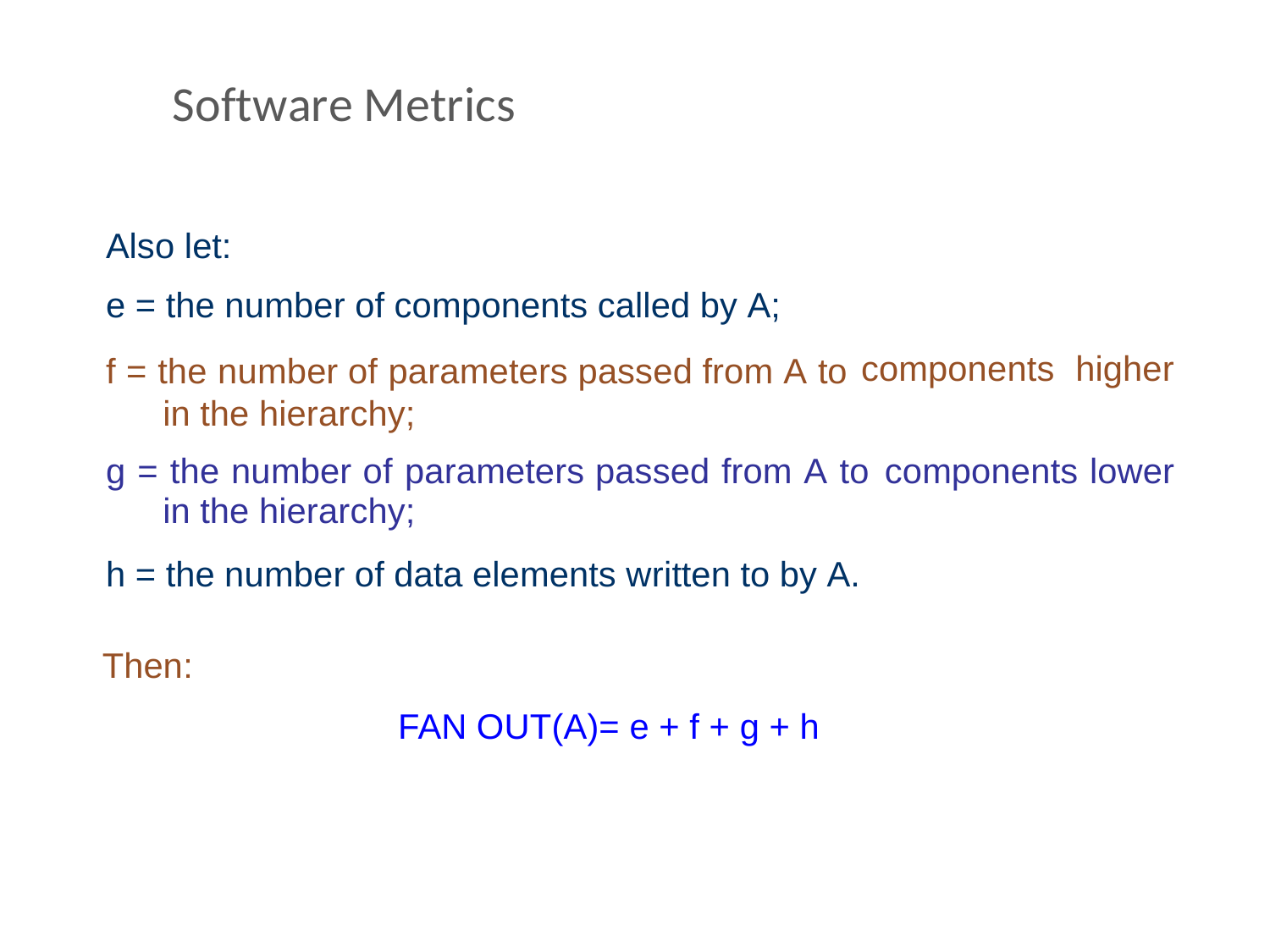

Software Metrics
Also let:
e = the number of components called by A;
f = the number of parameters passed from A to in the hierarchy;
components
higher
g = the number of parameters passed from A to
in the hierarchy;
components
lower
h = the
number of data elements written to by A.
Then:
FAN OUT(A)= e + f + g + h